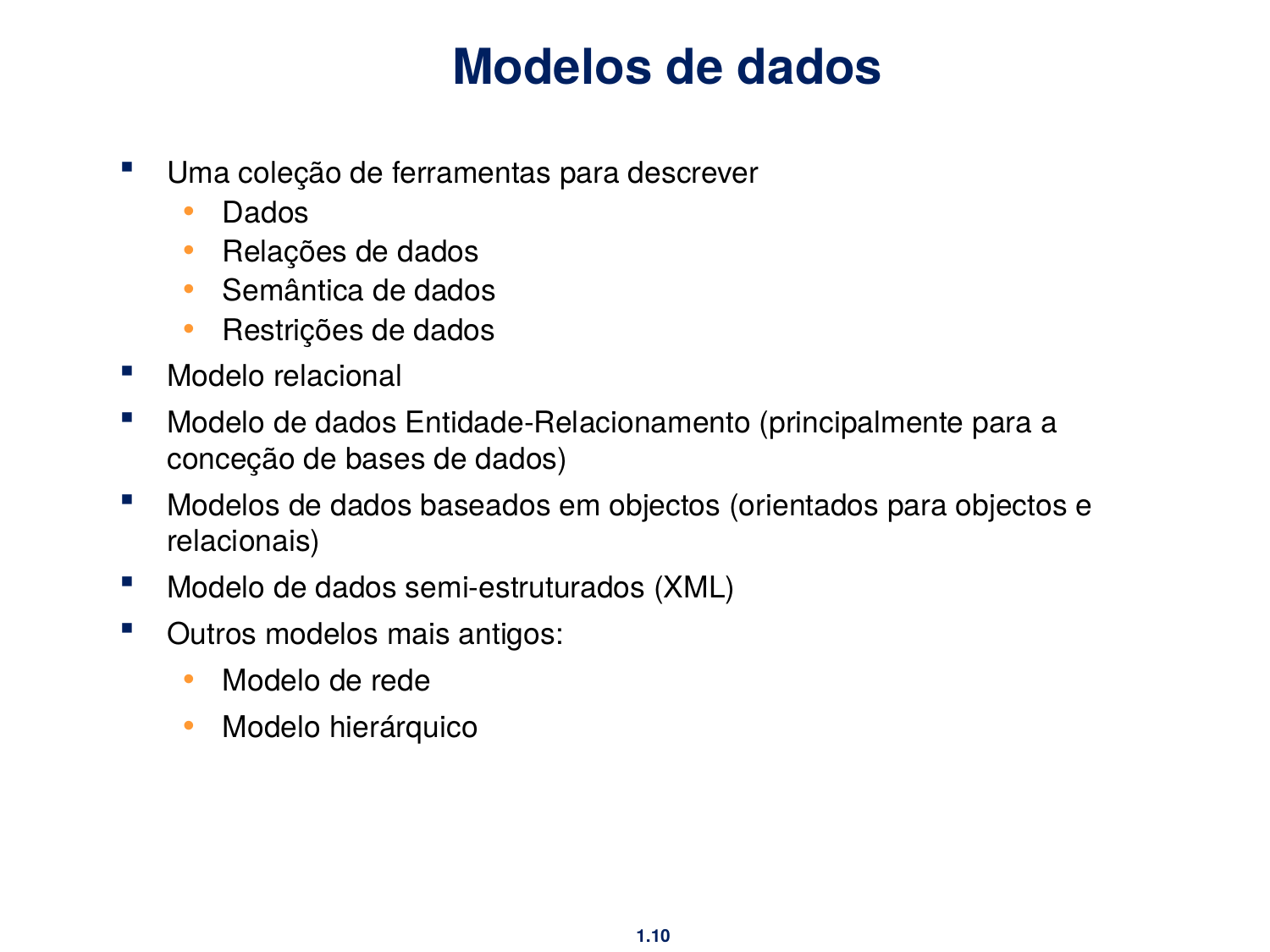

# Modelos de dados
Uma coleção de ferramentas para descrever
Dados
Relações de dados
Semântica de dados
Restrições de dados
Modelo relacional
Modelo de dados Entidade-Relacionamento (principalmente para a conceção de bases de dados)
Modelos de dados baseados em objectos (orientados para objectos e relacionais)
Modelo de dados semi-estruturados (XML)
Outros modelos mais antigos:
Modelo de rede
Modelo hierárquico